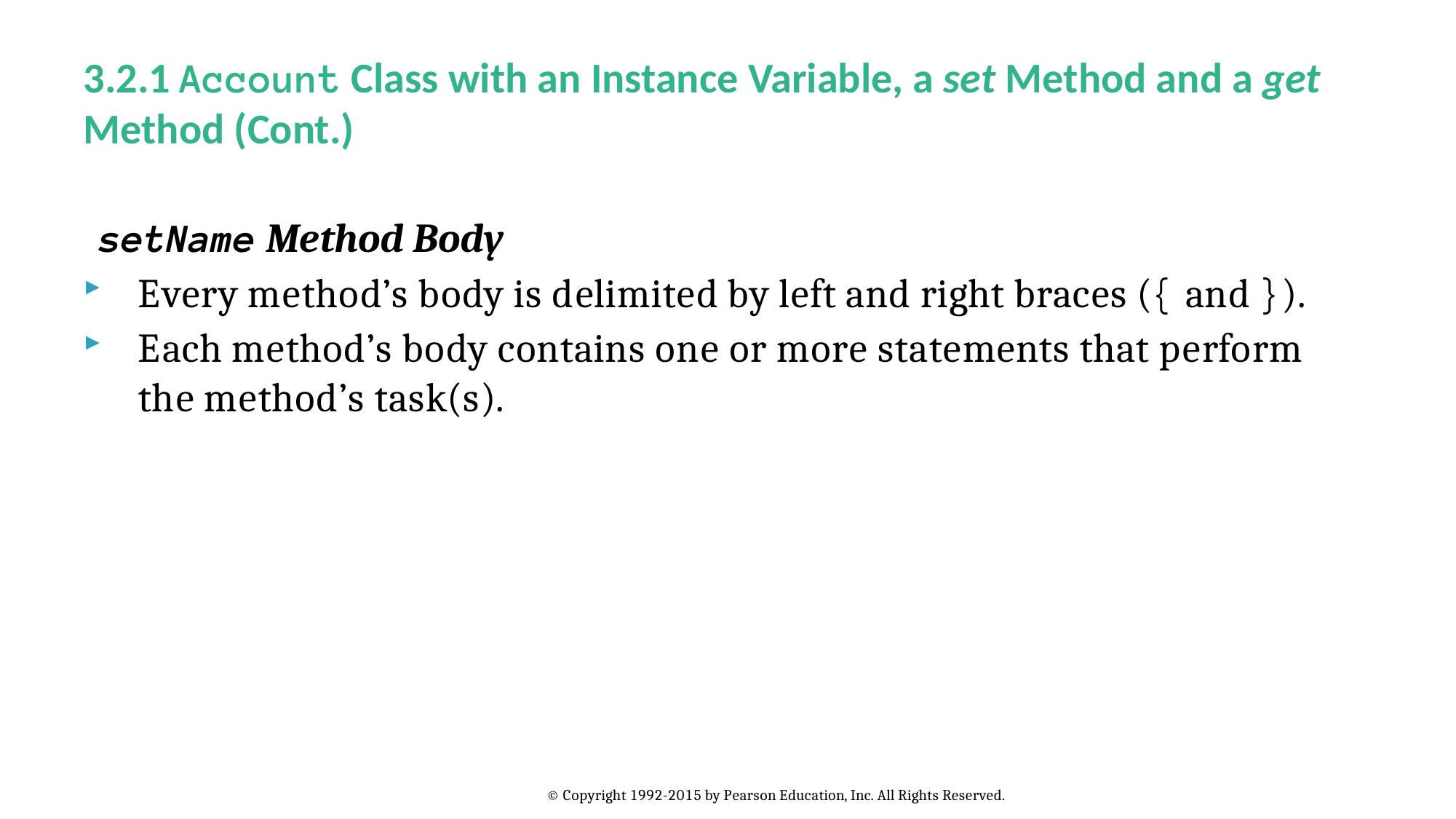

# 3.2.1 Account Class with an Instance Variable, a set Method and a get Method (Cont.)
setName Method Body
Every method’s body is delimited by left and right braces ({ and }).
Each method’s body contains one or more statements that perform the method’s task(s).
© Copyright 1992-2015 by Pearson Education, Inc. All Rights Reserved.